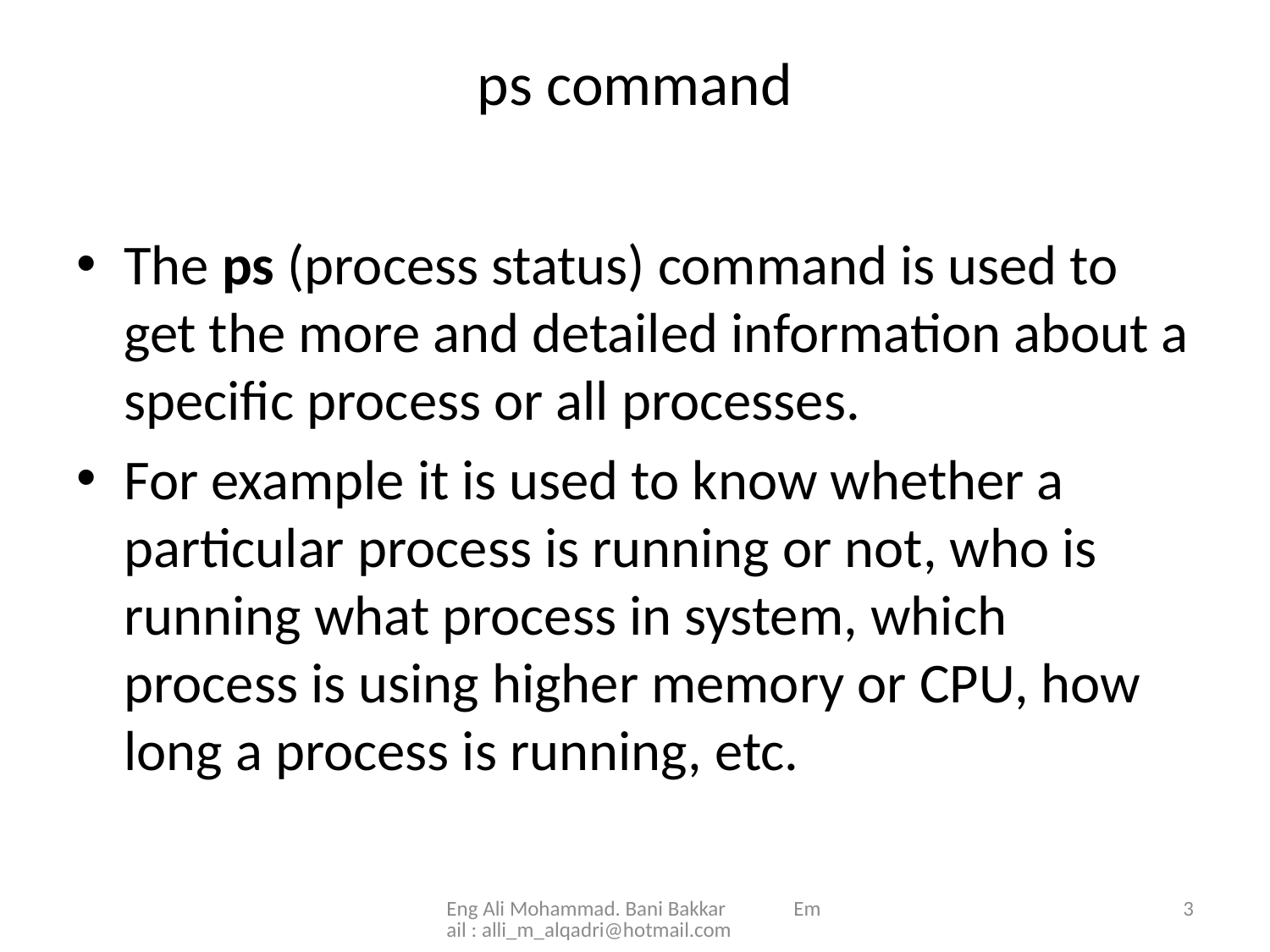

# ps command
The ps (process status) command is used to get the more and detailed information about a specific process or all processes.
For example it is used to know whether a particular process is running or not, who is running what process in system, which process is using higher memory or CPU, how long a process is running, etc.

Eng Ali Mohammad. Bani Bakkar              Email : alli_m_alqadri@hotmail.com
3